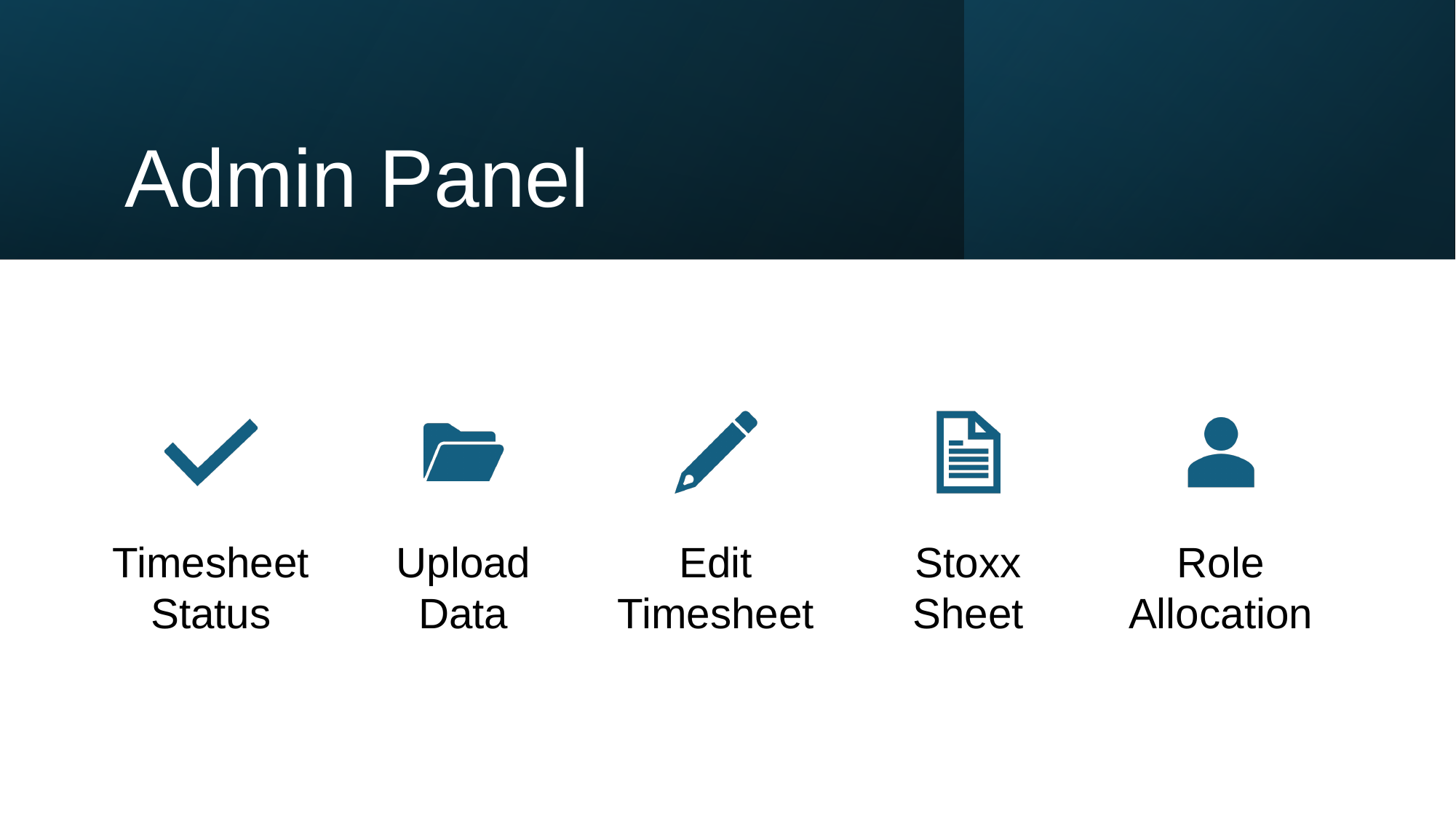

# Admin Panel
Timesheet Status
Upload Data
Edit Timesheet
Stoxx Sheet
Role Allocation